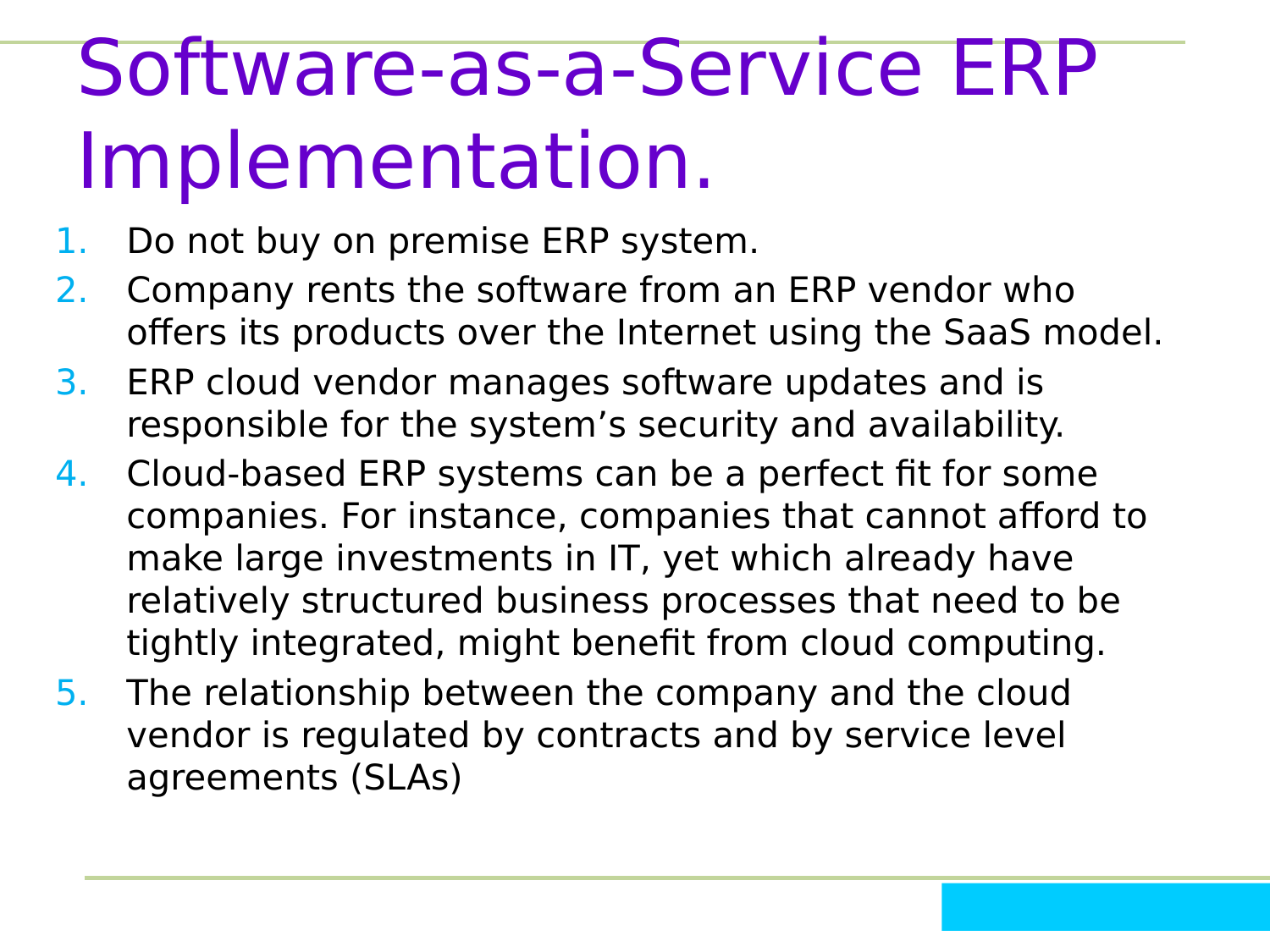

# Software-as-a-Service ERP Implementation.
Do not buy on premise ERP system.
Company rents the software from an ERP vendor who offers its products over the Internet using the SaaS model.
ERP cloud vendor manages software updates and is responsible for the system’s security and availability.
Cloud-based ERP systems can be a perfect fit for some companies. For instance, companies that cannot afford to make large investments in IT, yet which already have relatively structured business processes that need to be tightly integrated, might benefit from cloud computing.
The relationship between the company and the cloud vendor is regulated by contracts and by service level agreements (SLAs)